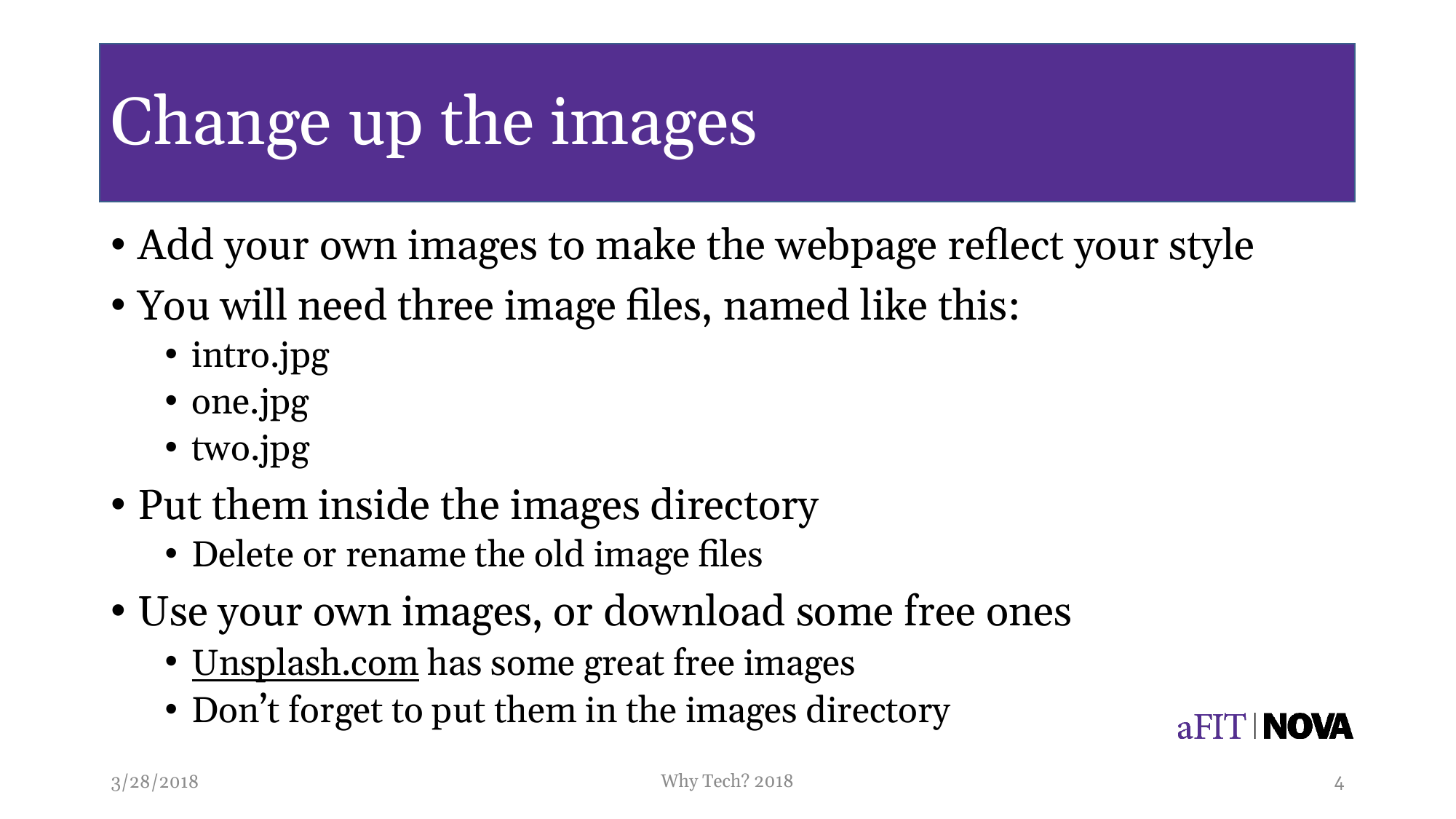

# Change up the images
Add your own images to make the webpage reflect your style
You will need three image files, named like this:
intro.jpg
one.jpg
two.jpg
Put them inside the images directory
Delete or rename the old image files
Use your own images, or download some free ones
Unsplash.com has some great free images
Don’t forget to put them in the images directory

3/28/2018
Why Tech? 2018
4